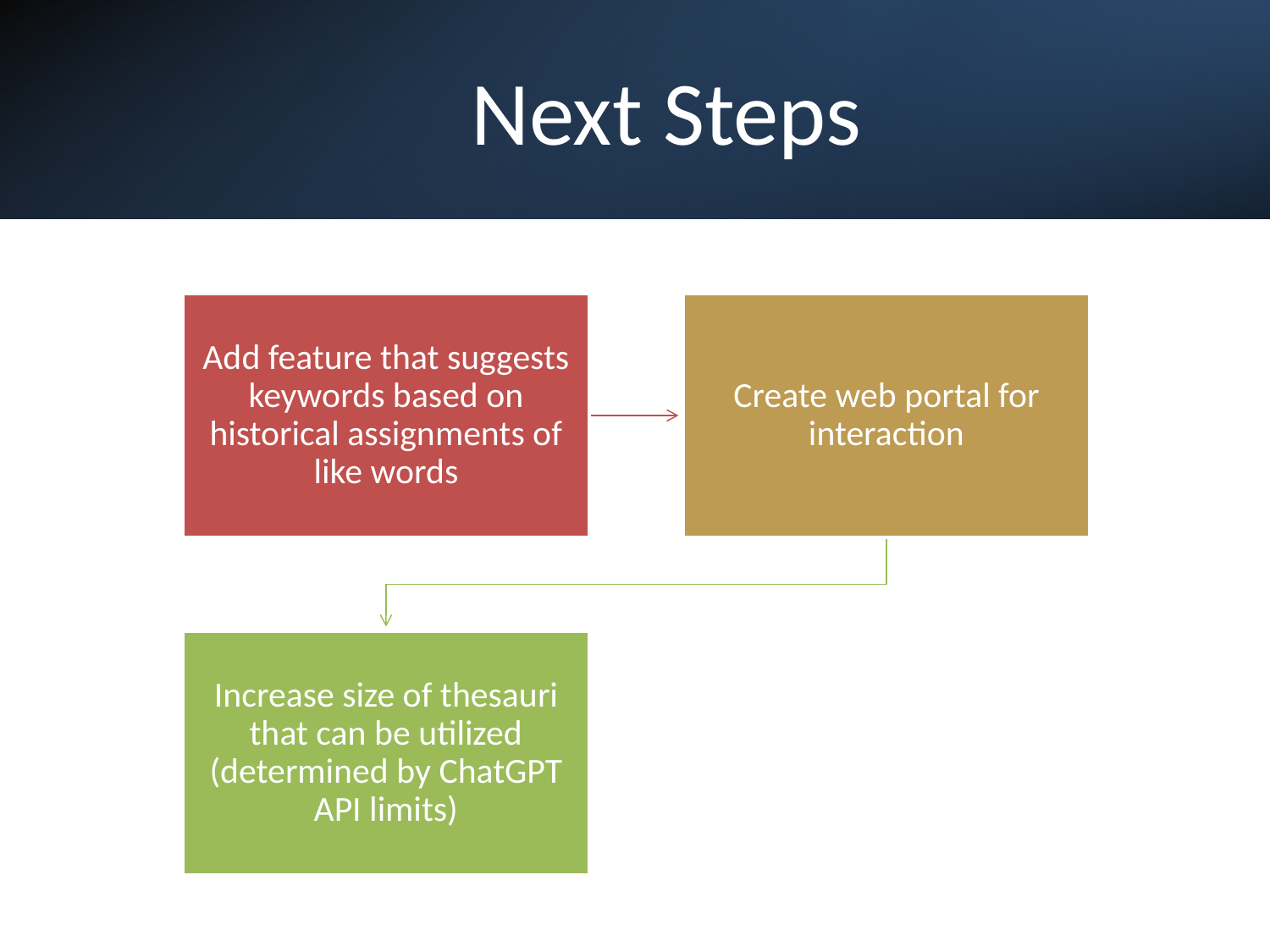

# Next Steps

Add feature that suggests keywords based on historical assignments of like words

Create web portal for interaction
Increase size of thesauri that can be utilized (determined by ChatGPT API limits)